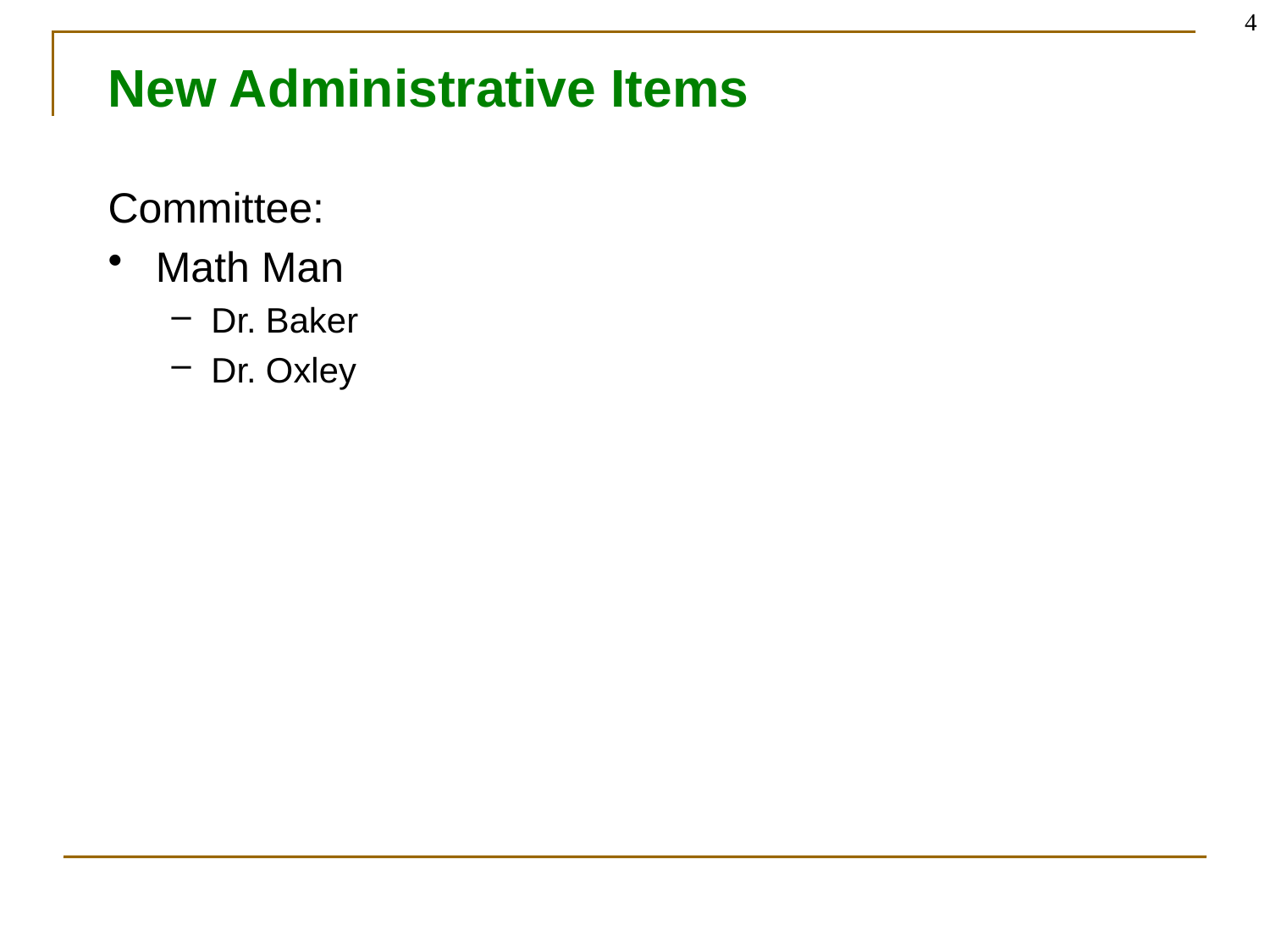

4
# New Administrative Items
Committee:
Math Man
Dr. Baker
Dr. Oxley